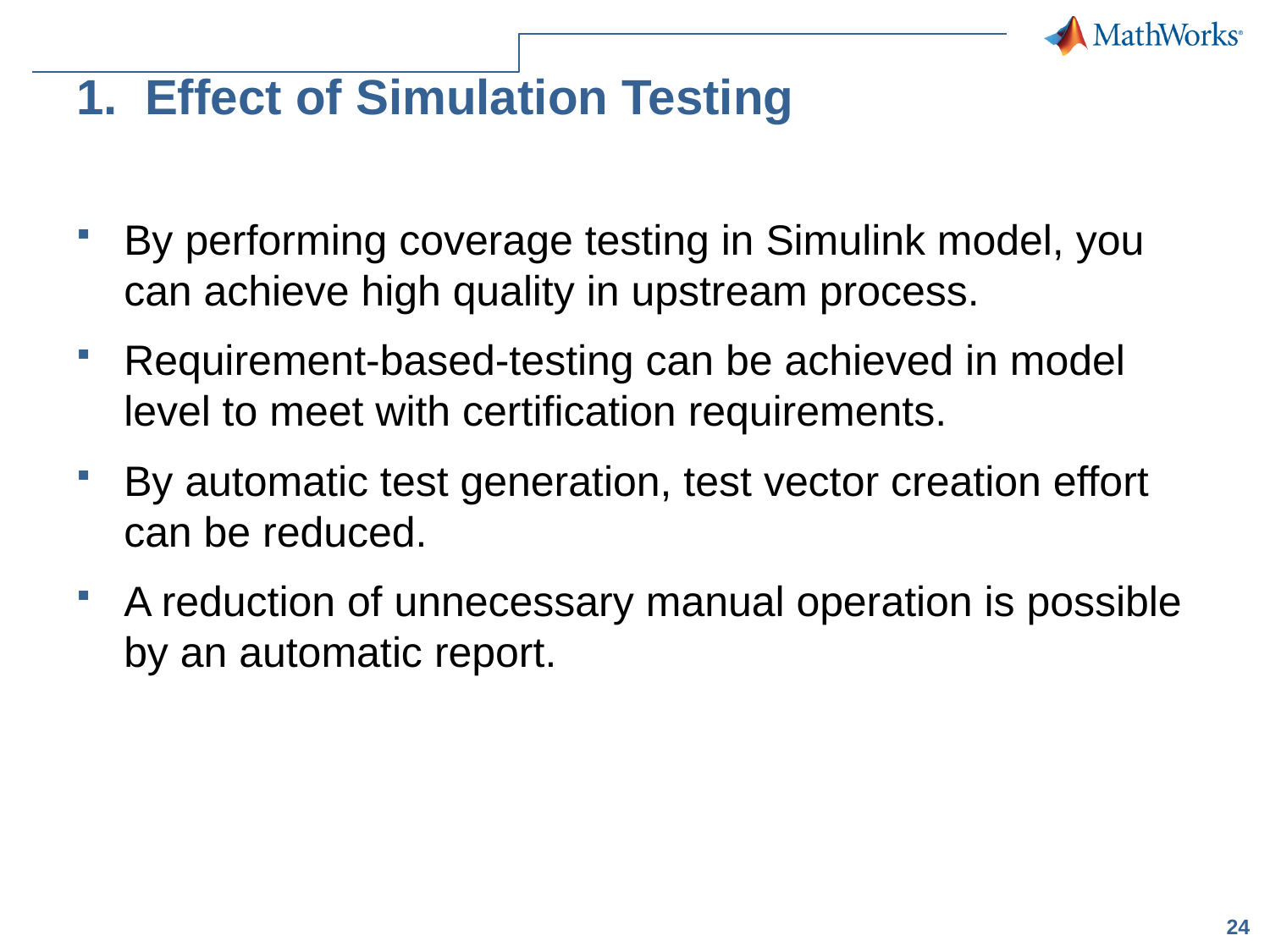

# 1.  Effect of Simulation Testing
By performing coverage testing in Simulink model, you can achieve high quality in upstream process.

Requirement-based-testing can be achieved in model level to meet with certification requirements.

By automatic test generation, test vector creation effort can be reduced.

A reduction of unnecessary manual operation is possible by an automatic report.